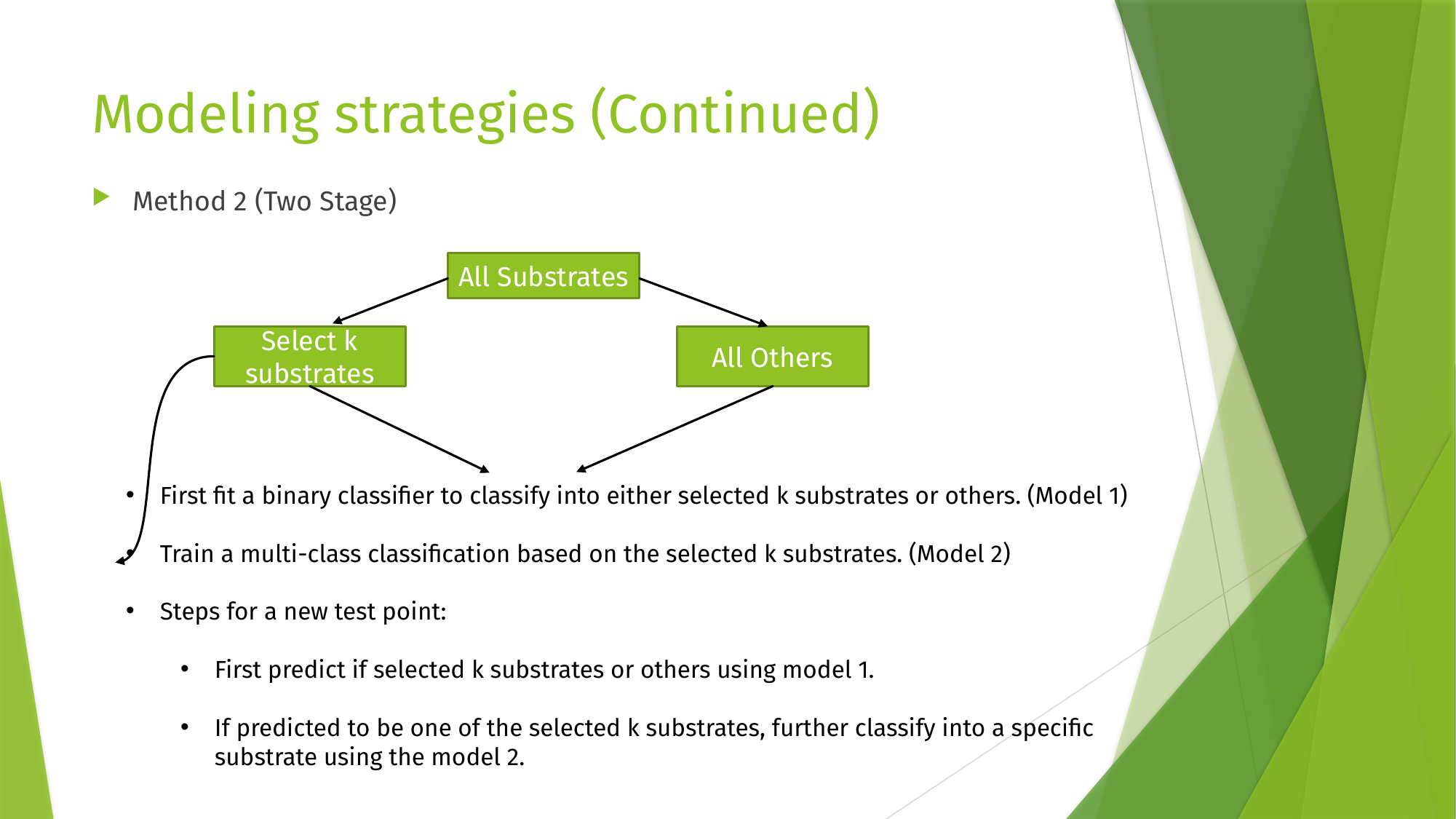

# Modeling strategies (Continued)
Method 2 (Two Stage)

All Substrates
Select k substrates
All Others
First fit a binary classifier to classify into either selected k substrates or others. (Model 1)
Train a multi-class classification based on the selected k substrates. (Model 2)
Steps for a new test point:
First predict if selected k substrates or others using model 1.
If predicted to be one of the selected k substrates, further classify into a specific substrate using the model 2.